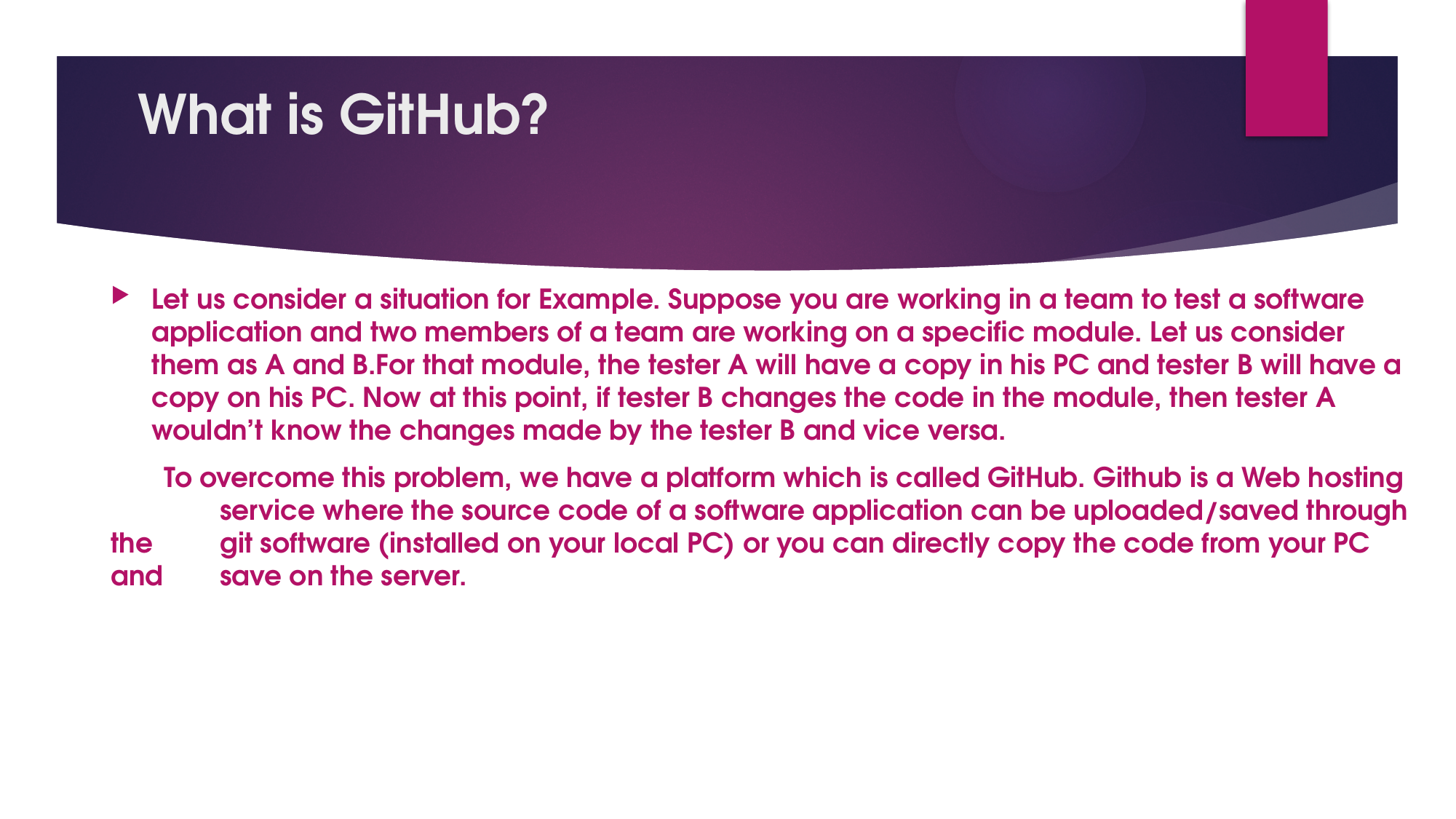

# What is GitHub?
Let us consider a situation for Example. Suppose you are working in a team to test a software application and two members of a team are working on a specific module. Let us consider them as A and B.For that module, the tester A will have a copy in his PC and tester B will have a copy on his PC. Now at this point, if tester B changes the code in the module, then tester A wouldn’t know the changes made by the tester B and vice versa.
       To overcome this problem, we have a platform which is called GitHub. Github is a Web hosting              	service where the source code of a software application can be uploaded/saved through the 	git software (installed on your local PC) or you can directly copy the code from your PC and 	save on the server.